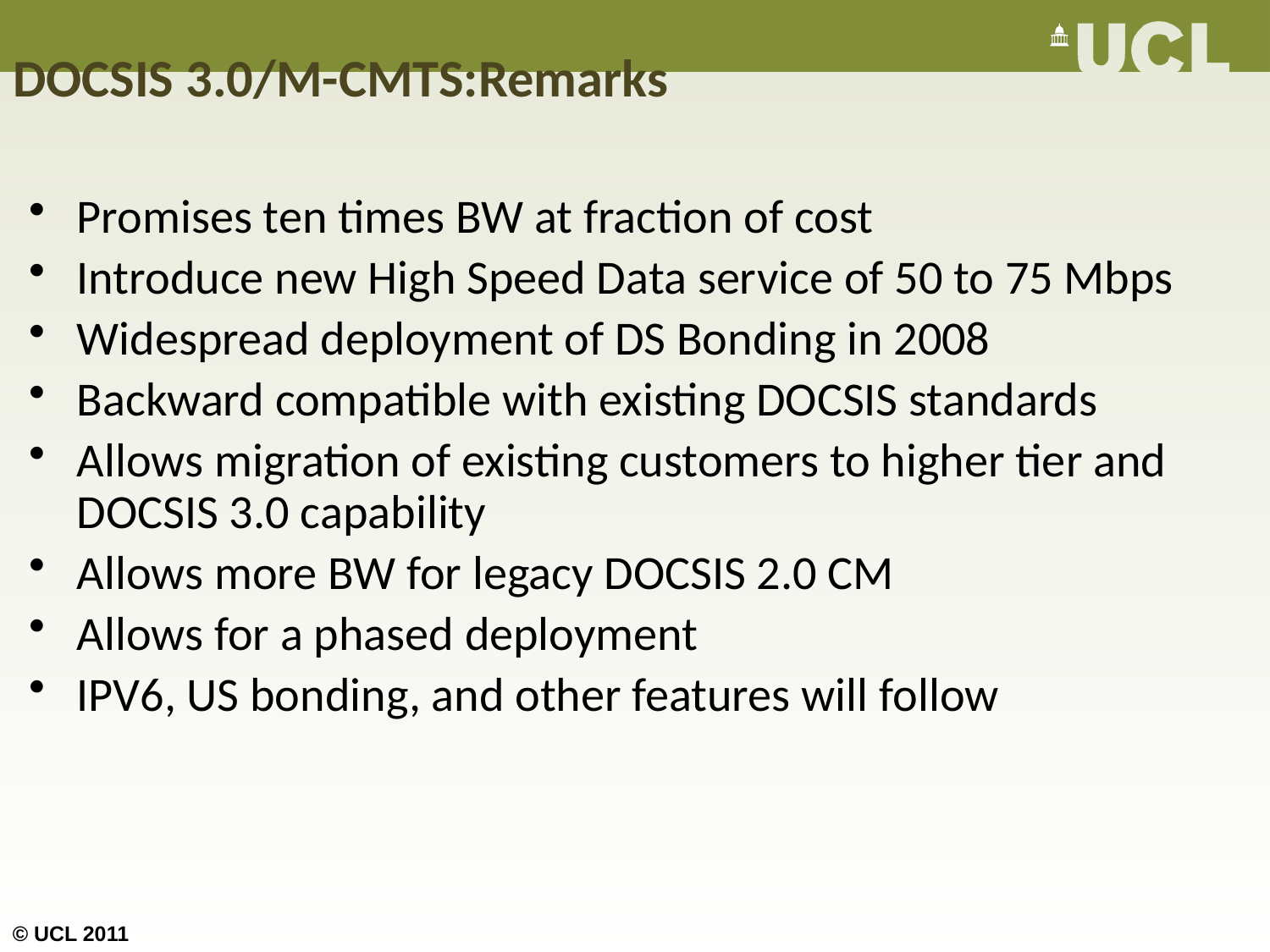

# DOCSIS 3.0/M-CMTS:Remarks
Promises ten times BW at fraction of cost
Introduce new High Speed Data service of 50 to 75 Mbps
Widespread deployment of DS Bonding in 2008
Backward compatible with existing DOCSIS standards
Allows migration of existing customers to higher tier and DOCSIS 3.0 capability
Allows more BW for legacy DOCSIS 2.0 CM
Allows for a phased deployment
IPV6, US bonding, and other features will follow